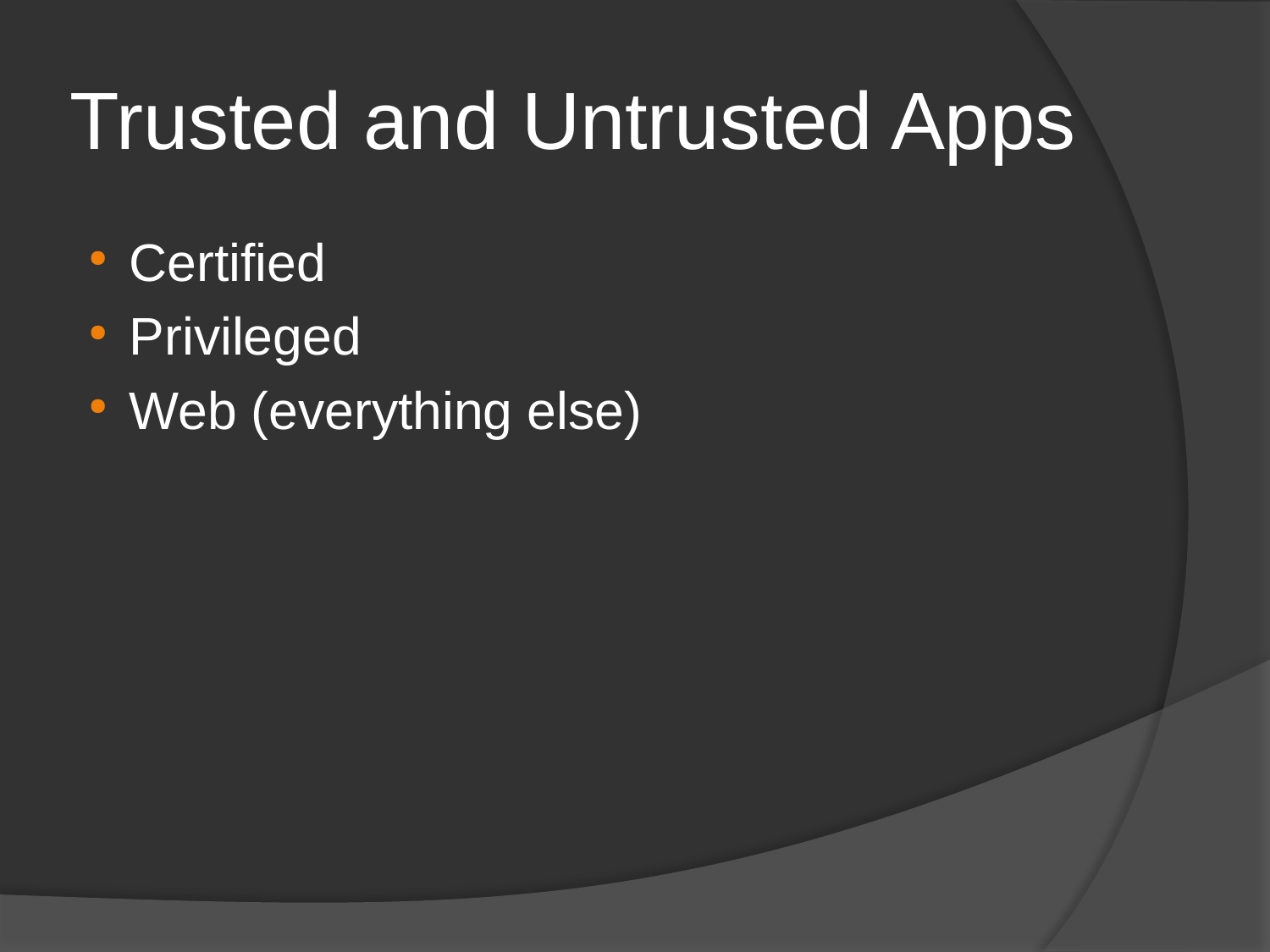

# Trusted and Untrusted Apps
Certified
Privileged
Web (everything else)